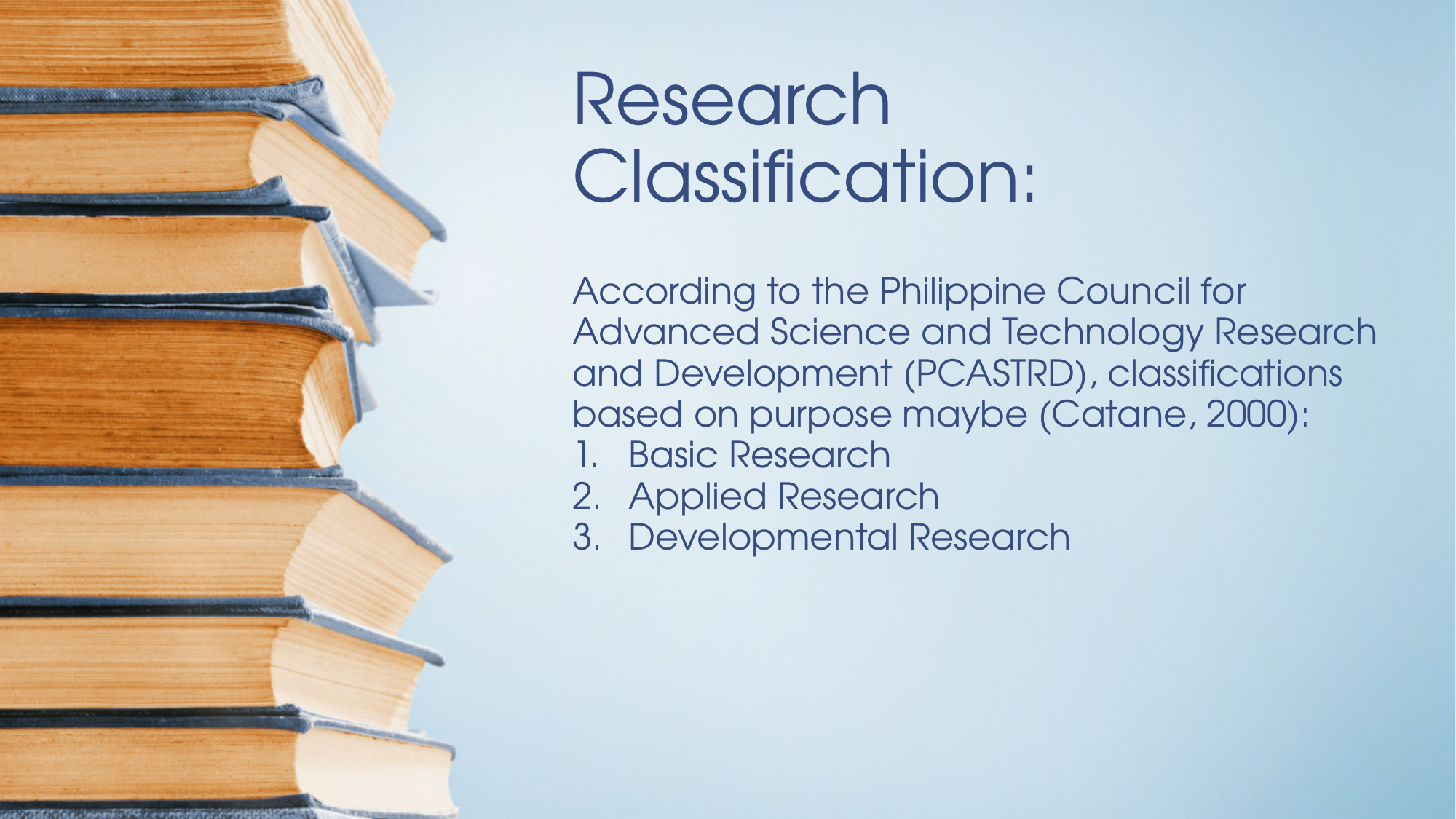

# Research Classification:
According to the Philippine Council for Advanced Science and Technology Research and Development (PCASTRD), classifications based on purpose maybe (Catane, 2000):
Basic Research
Applied Research
Developmental Research